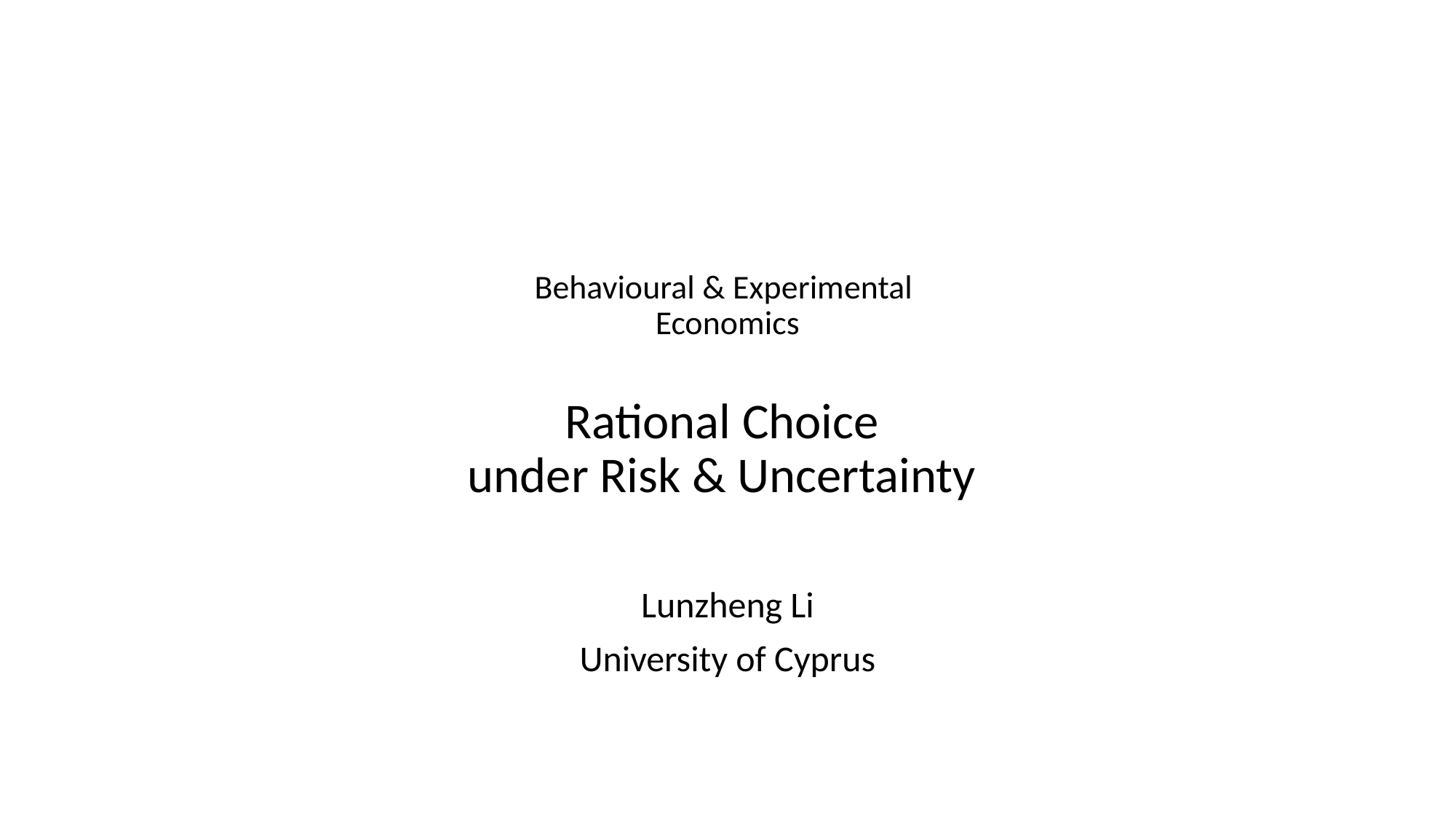

# Behavioural & Experimental Economics Rational Choice under Risk & Uncertainty

Lunzheng Li
University of Cyprus